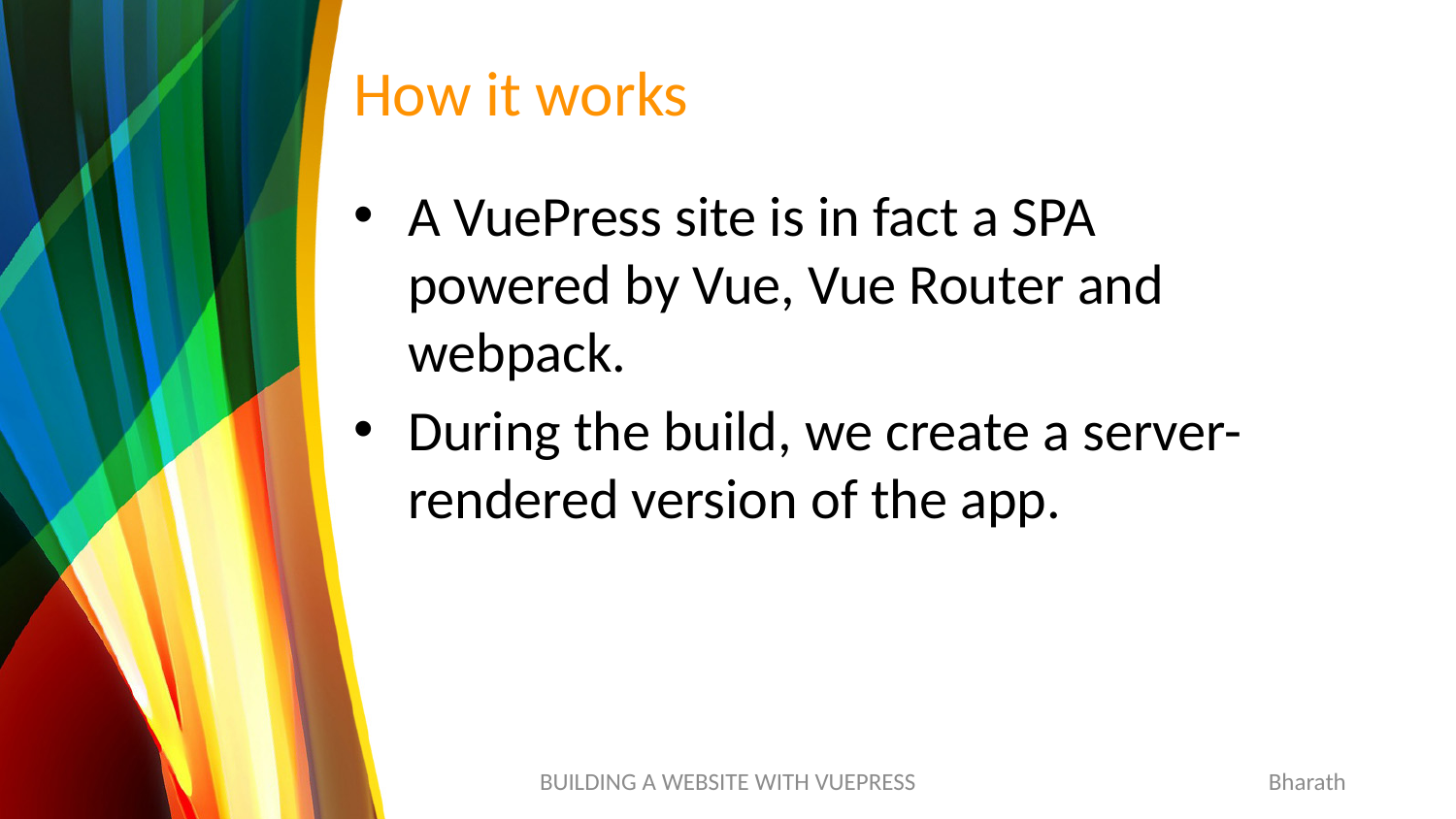

# How it works
A VuePress site is in fact a SPA powered by Vue, Vue Router and webpack.
During the build, we create a server-rendered version of the app.
BUILDING A WEBSITE WITH VUEPRESS
Bharath